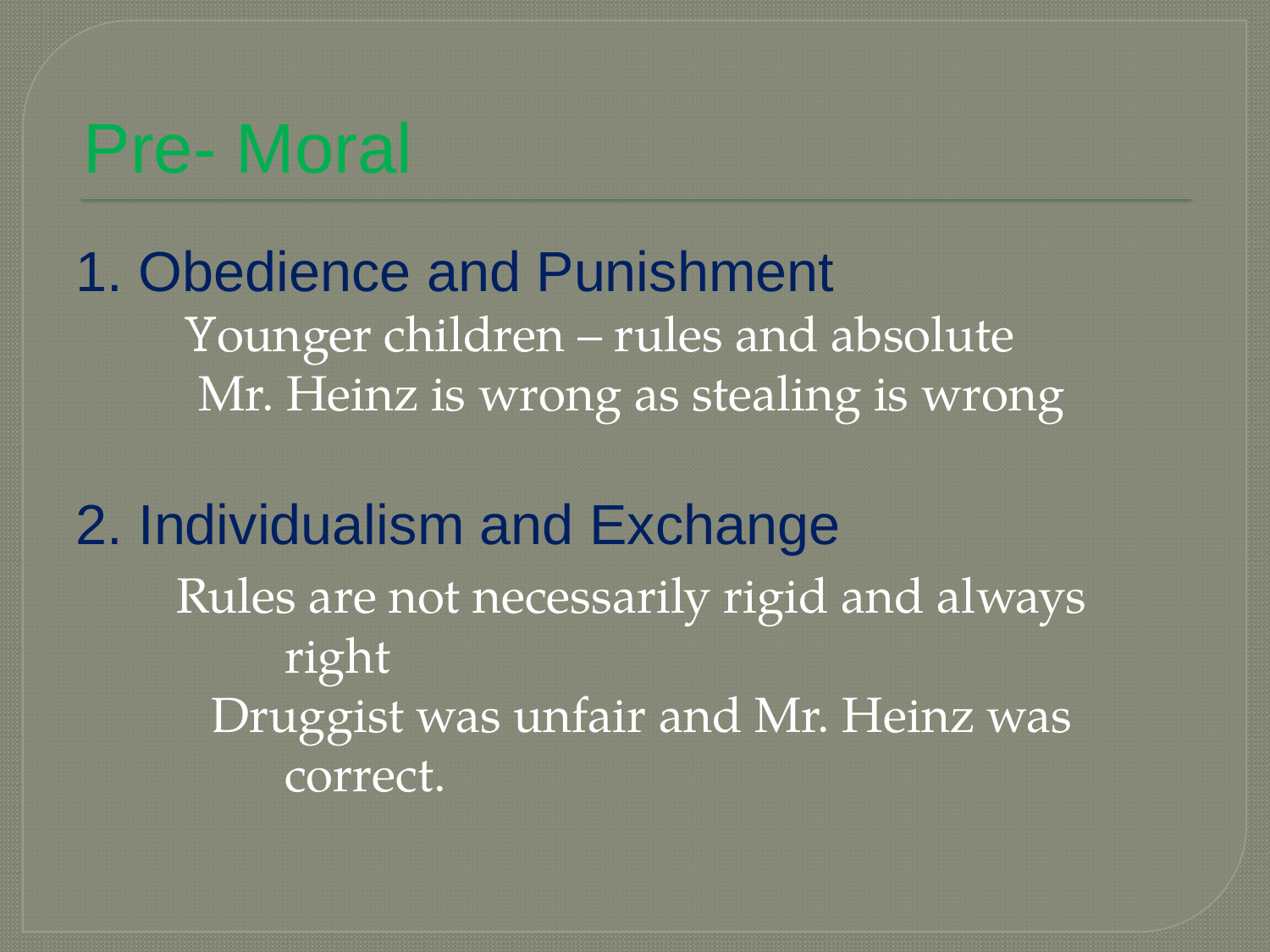

# Pre- Moral
1. Obedience and Punishment
           Younger children – rules and absolute
          Mr. Heinz is wrong as stealing is wrong

2. Individualism and Exchange
         Rules are not necessarily rigid and always
                 right
           Druggist was unfair and Mr. Heinz was
                 correct.